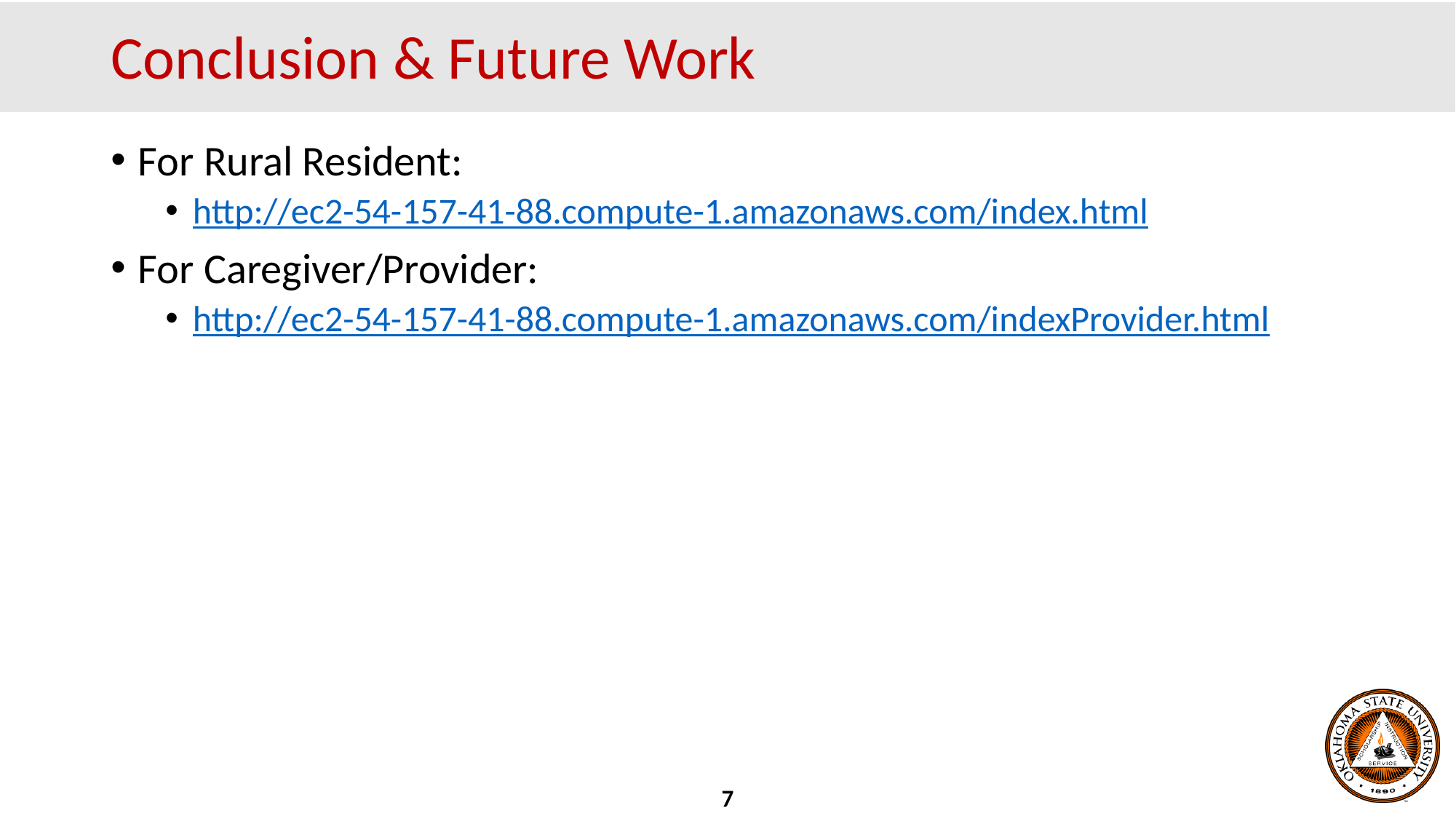

# Conclusion & Future Work
For Rural Resident:
http://ec2-54-157-41-88.compute-1.amazonaws.com/index.html
For Caregiver/Provider:
http://ec2-54-157-41-88.compute-1.amazonaws.com/indexProvider.html
7